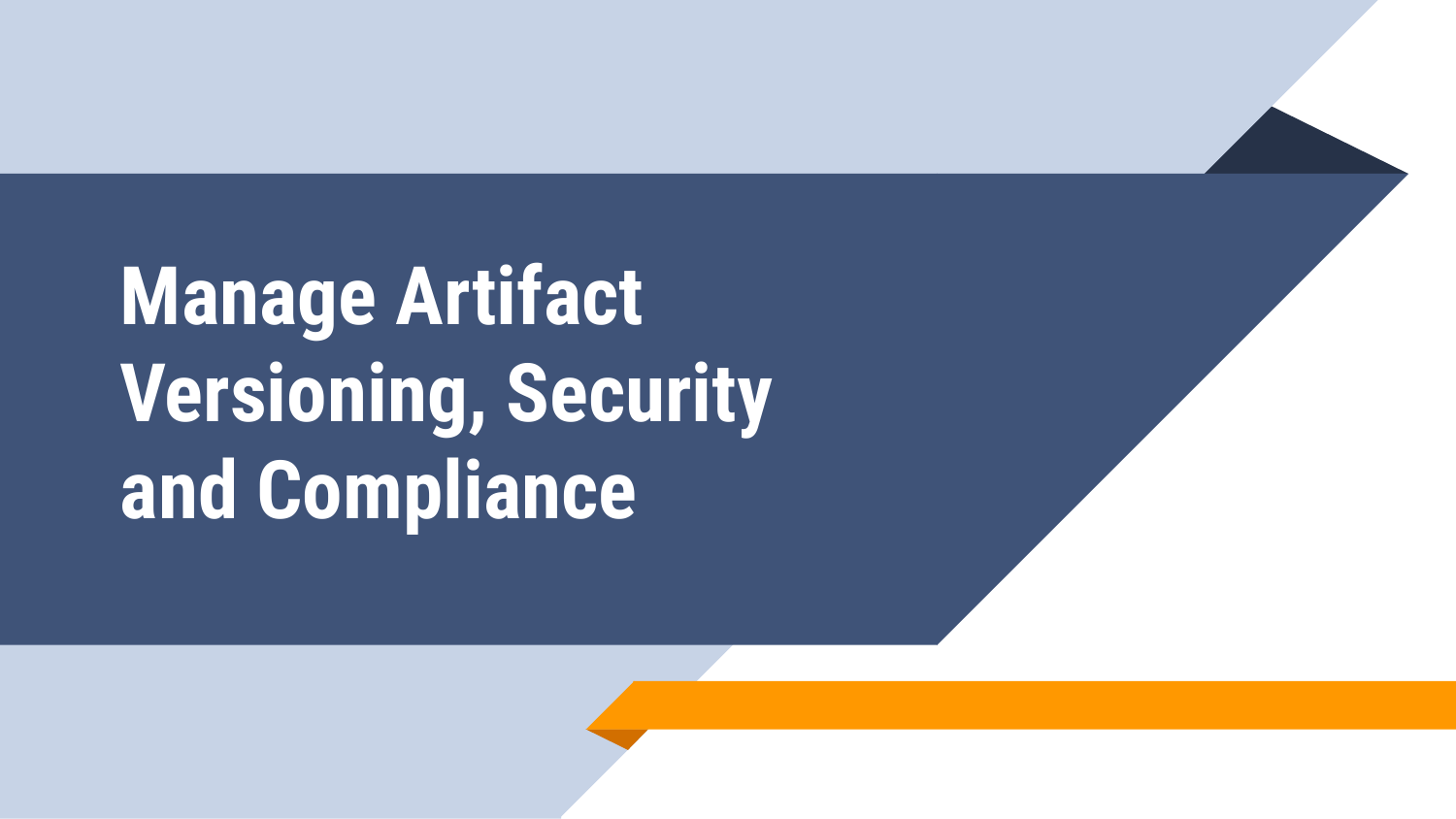

# Manage Artifact Versioning, Security and Compliance